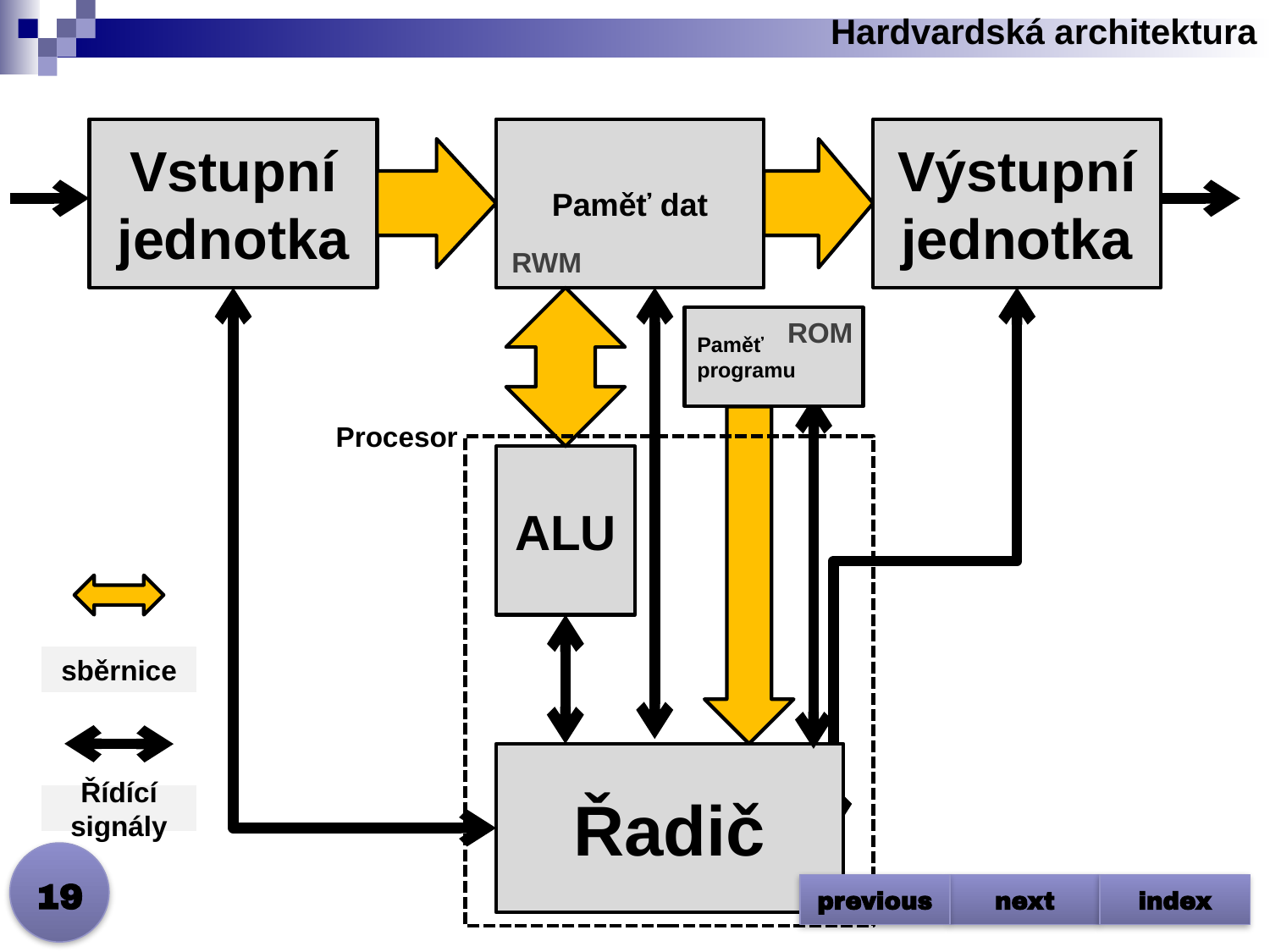

# Hardvardská architektura
Vstupní jednotka
Paměť dat
Výstupní jednotka

RWM

Paměť  programu
ROM
Procesor

ALU

sběrnice
Řadič
Řídící signály

19
previous
next
index